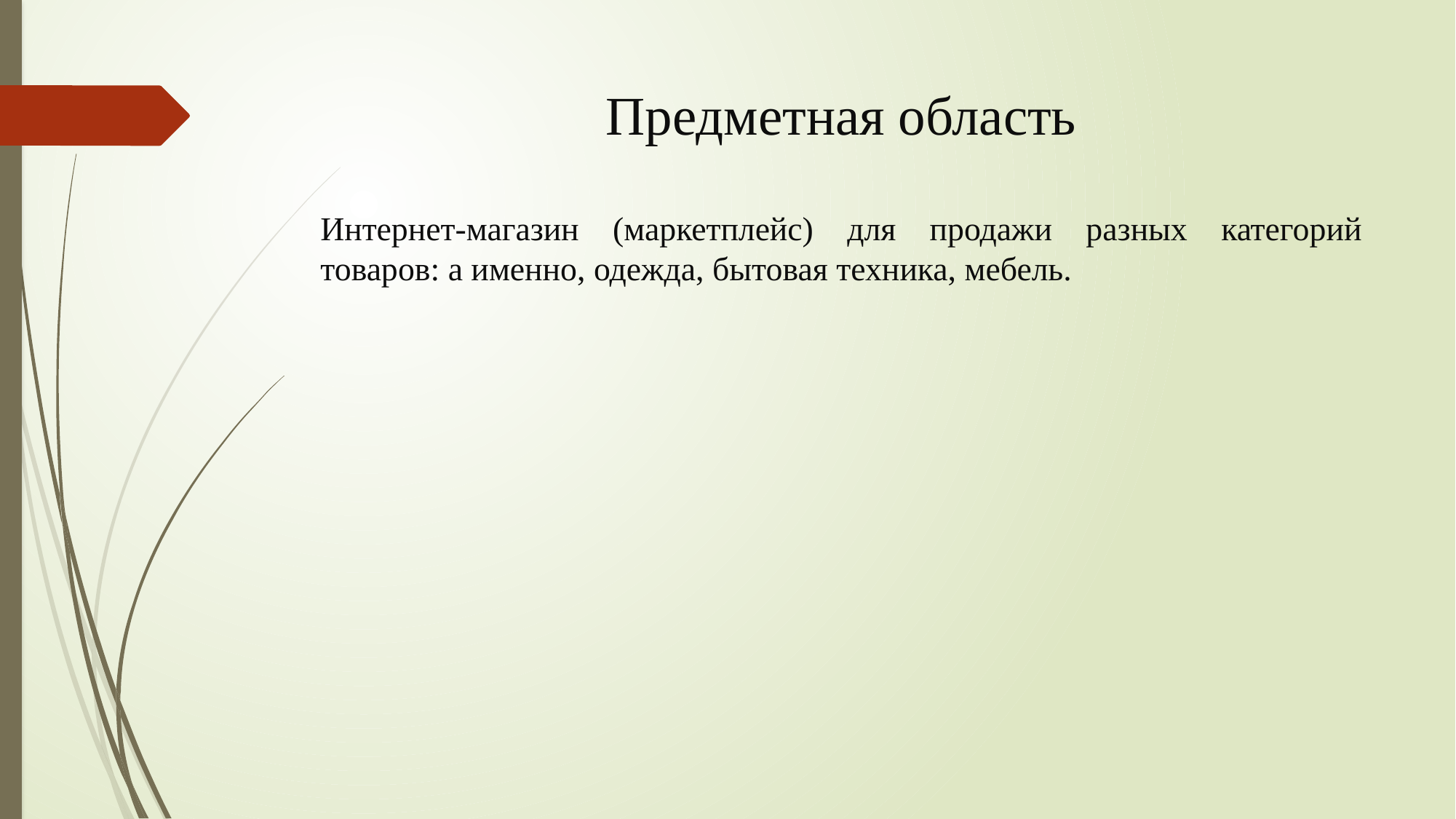

# Предметная область
Интернет-магазин (маркетплейс) для продажи разных категорий товаров: а именно, одежда, бытовая техника, мебель.